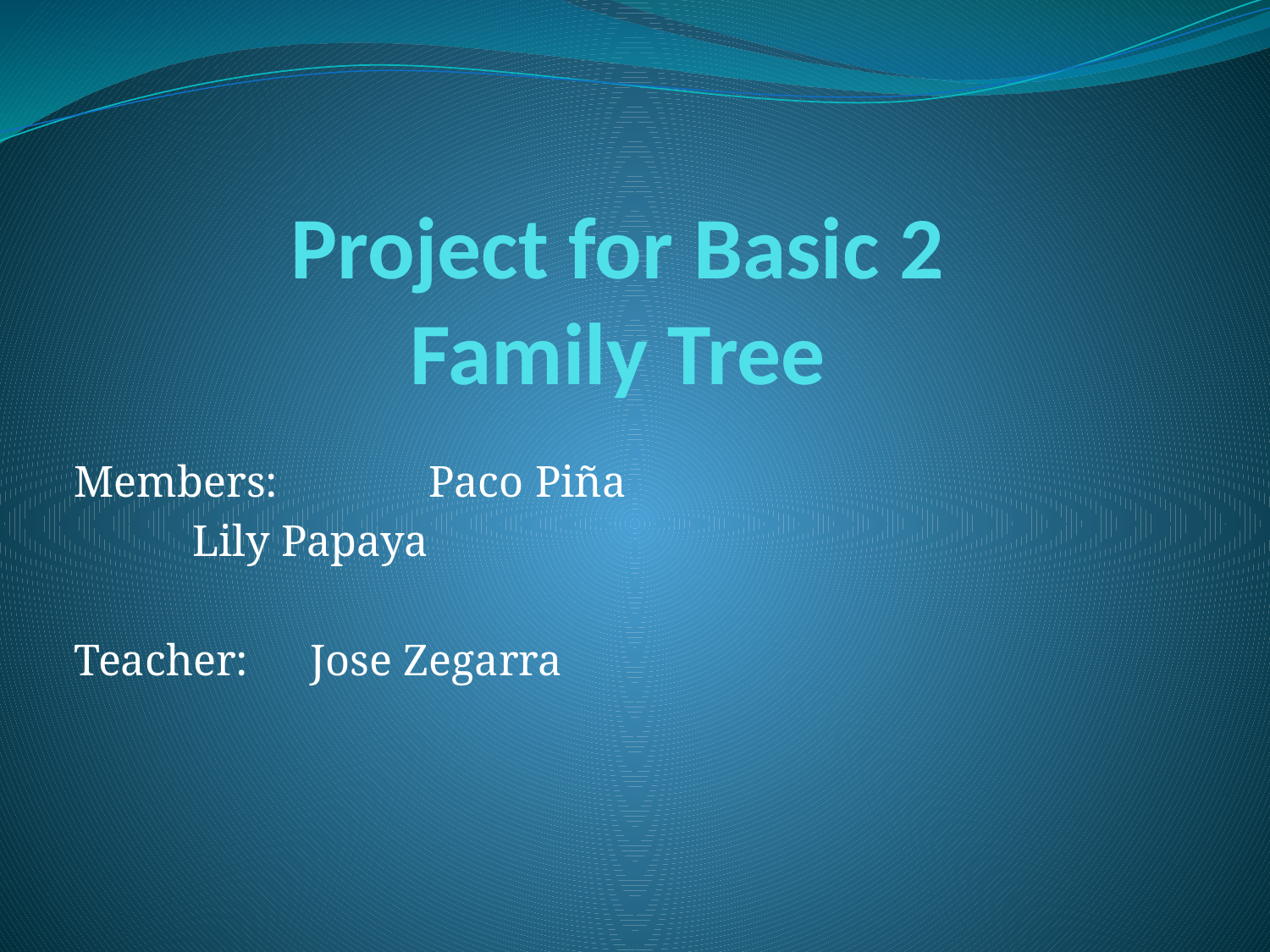

# Project for Basic 2 Family Tree
Members:   	Paco Piña
		Lily Papaya

Teacher: 	Jose Zegarra